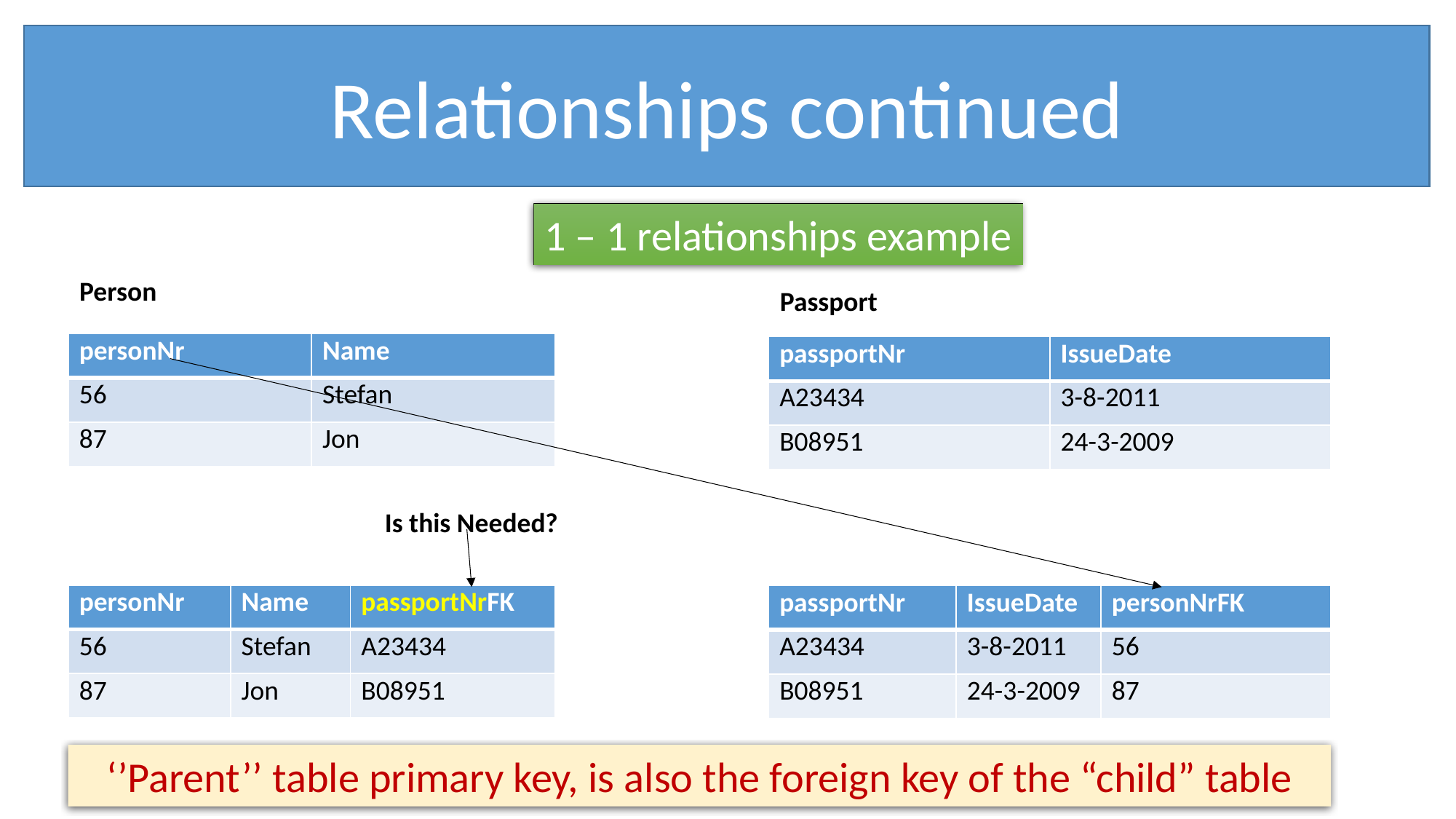

Relationships continued
1 – 1 relationships example
Person
Passport
| personNr | Name |
| --- | --- |
| 56 | Stefan |
| 87 | Jon |
| passportNr | IssueDate |
| --- | --- |
| A23434 | 3-8-2011 |
| B08951 | 24-3-2009 |
Is this Needed?
| personNr | Name | passportNrFK |
| --- | --- | --- |
| 56 | Stefan | A23434 |
| 87 | Jon | B08951 |
| passportNr | IssueDate | personNrFK |
| --- | --- | --- |
| A23434 | 3-8-2011 | 56 |
| B08951 | 24-3-2009 | 87 |
‘’Parent’’ table primary key, is also the foreign key of the “child” table